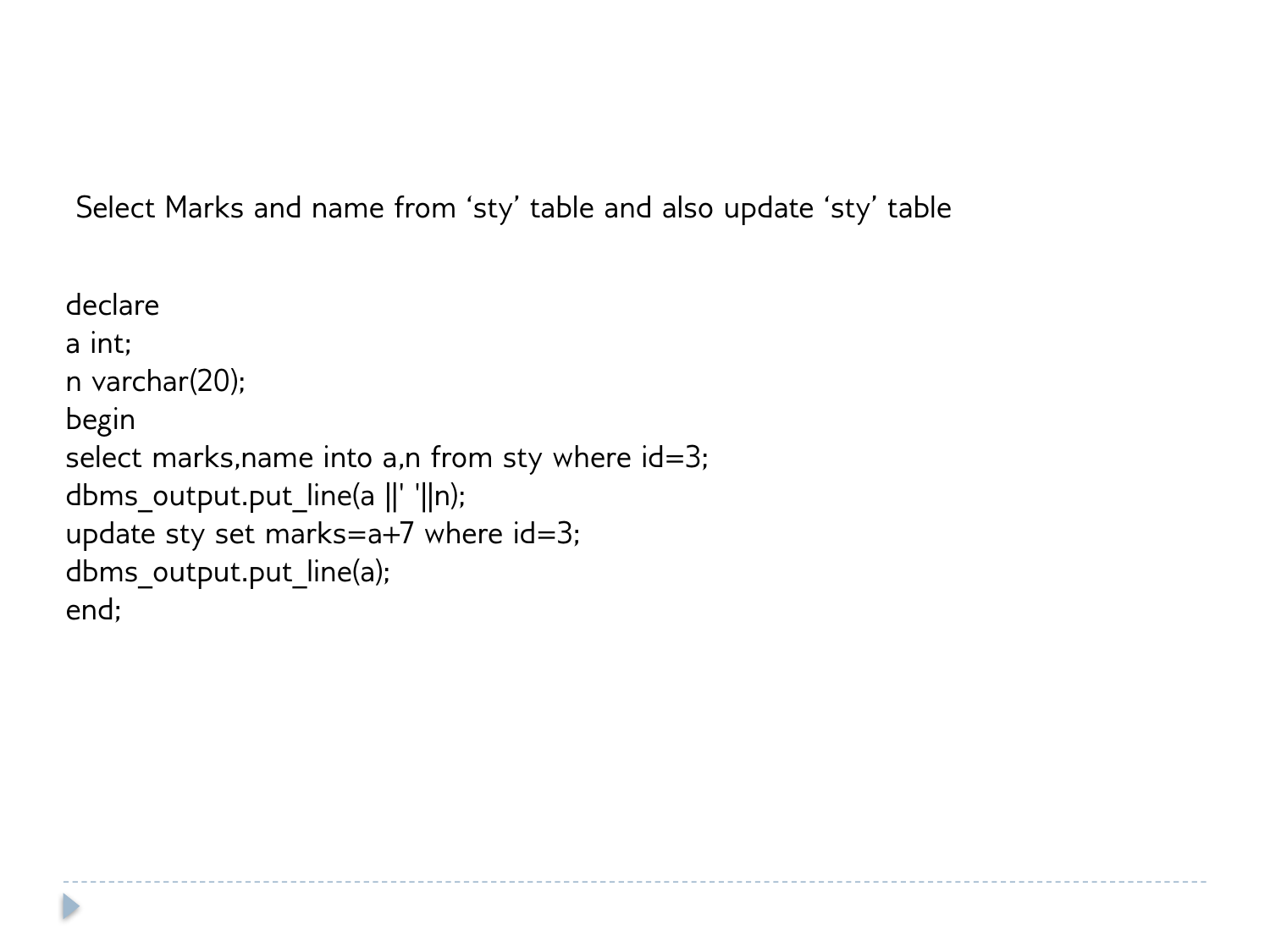

Select Marks and name from ‘sty’ table and also update ‘sty’ table
declare
a int;
n varchar(20);
begin
select marks,name into a,n from sty where id=3;
dbms_output.put_line(a ||' '||n);
update sty set marks=a+7 where id=3;
dbms_output.put_line(a);
end;